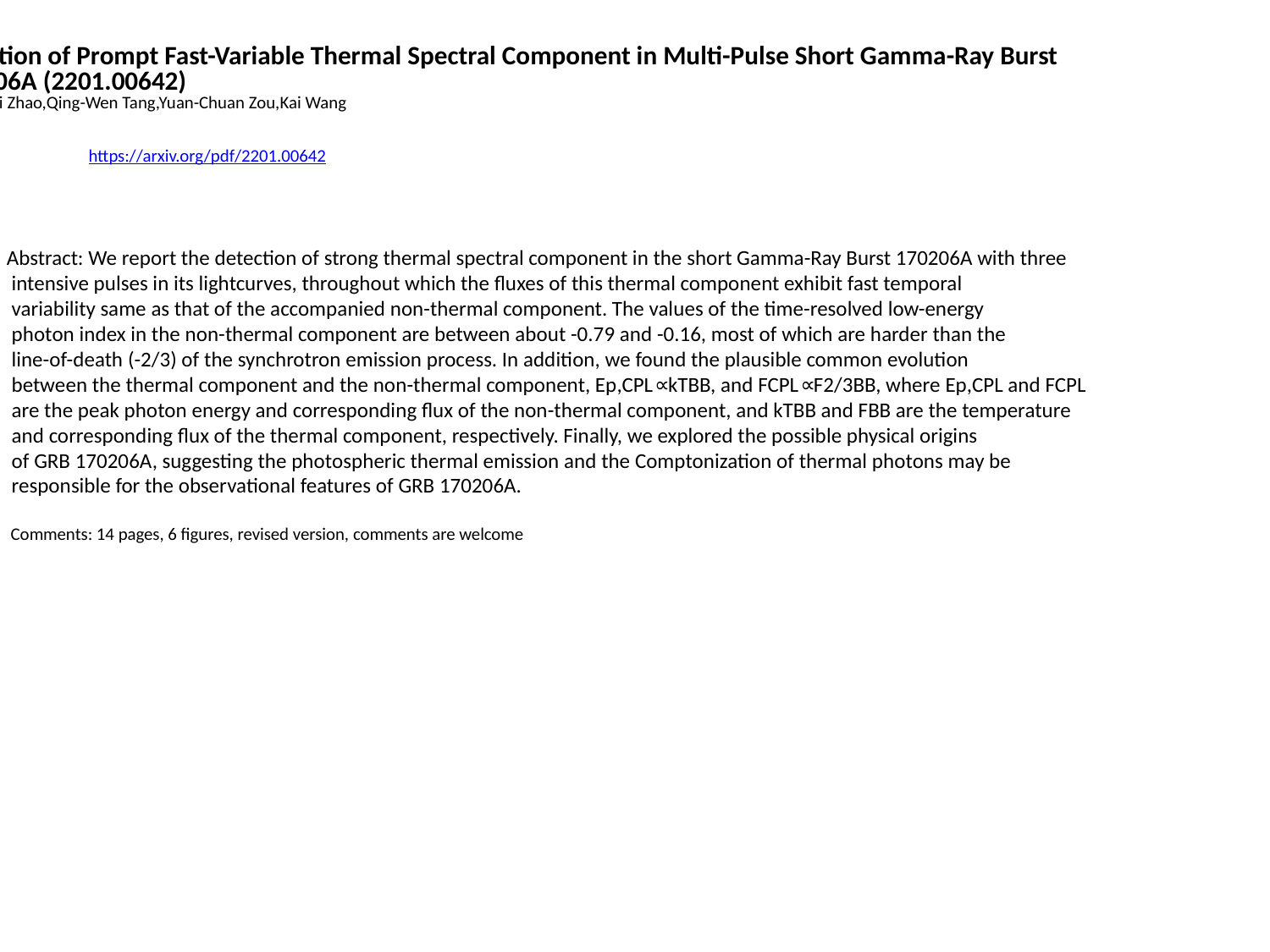

Detection of Prompt Fast-Variable Thermal Spectral Component in Multi-Pulse Short Gamma-Ray Burst
 170206A (2201.00642)
Peng-Wei Zhao,Qing-Wen Tang,Yuan-Chuan Zou,Kai Wang

https://arxiv.org/pdf/2201.00642

Abstract: We report the detection of strong thermal spectral component in the short Gamma-Ray Burst 170206A with three
 intensive pulses in its lightcurves, throughout which the fluxes of this thermal component exhibit fast temporal
 variability same as that of the accompanied non-thermal component. The values of the time-resolved low-energy
 photon index in the non-thermal component are between about -0.79 and -0.16, most of which are harder than the
 line-of-death (-2/3) of the synchrotron emission process. In addition, we found the plausible common evolution
 between the thermal component and the non-thermal component, Ep,CPL∝kTBB, and FCPL∝F2/3BB, where Ep,CPL and FCPL
 are the peak photon energy and corresponding flux of the non-thermal component, and kTBB and FBB are the temperature
 and corresponding flux of the thermal component, respectively. Finally, we explored the possible physical origins
 of GRB 170206A, suggesting the photospheric thermal emission and the Comptonization of thermal photons may be
 responsible for the observational features of GRB 170206A.
 Comments: 14 pages, 6 figures, revised version, comments are welcome